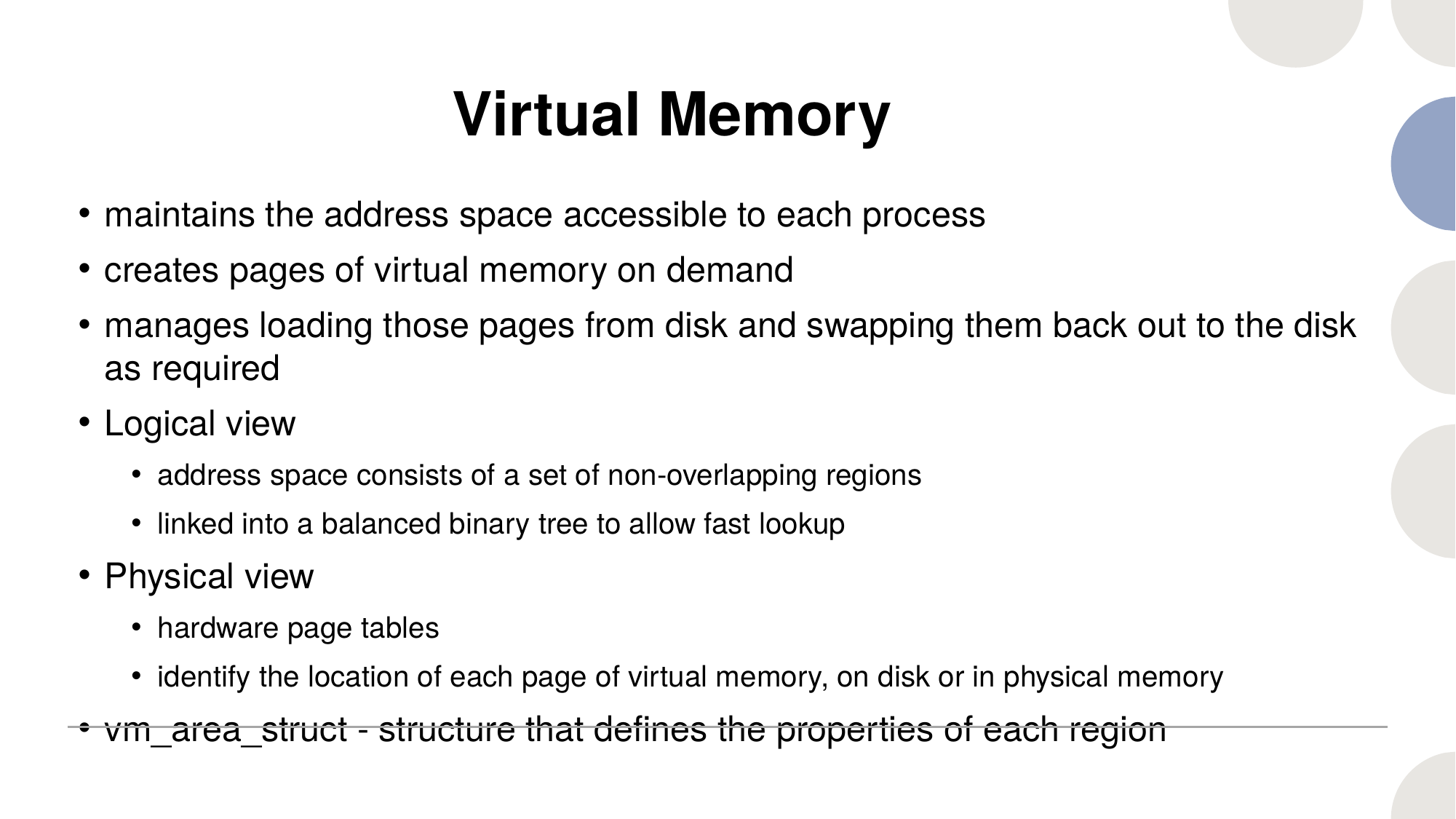

# Virtual Memory
maintains the address space accessible to each process
creates pages of virtual memory on demand
manages loading those pages from disk and swapping them back out to the disk as required
Logical view
address space consists of a set of non-overlapping regions
linked into a balanced binary tree to allow fast lookup
Physical view
hardware page tables
identify the location of each page of virtual memory, on disk or in physical memory
vm_area_struct - structure that defines the properties of each region